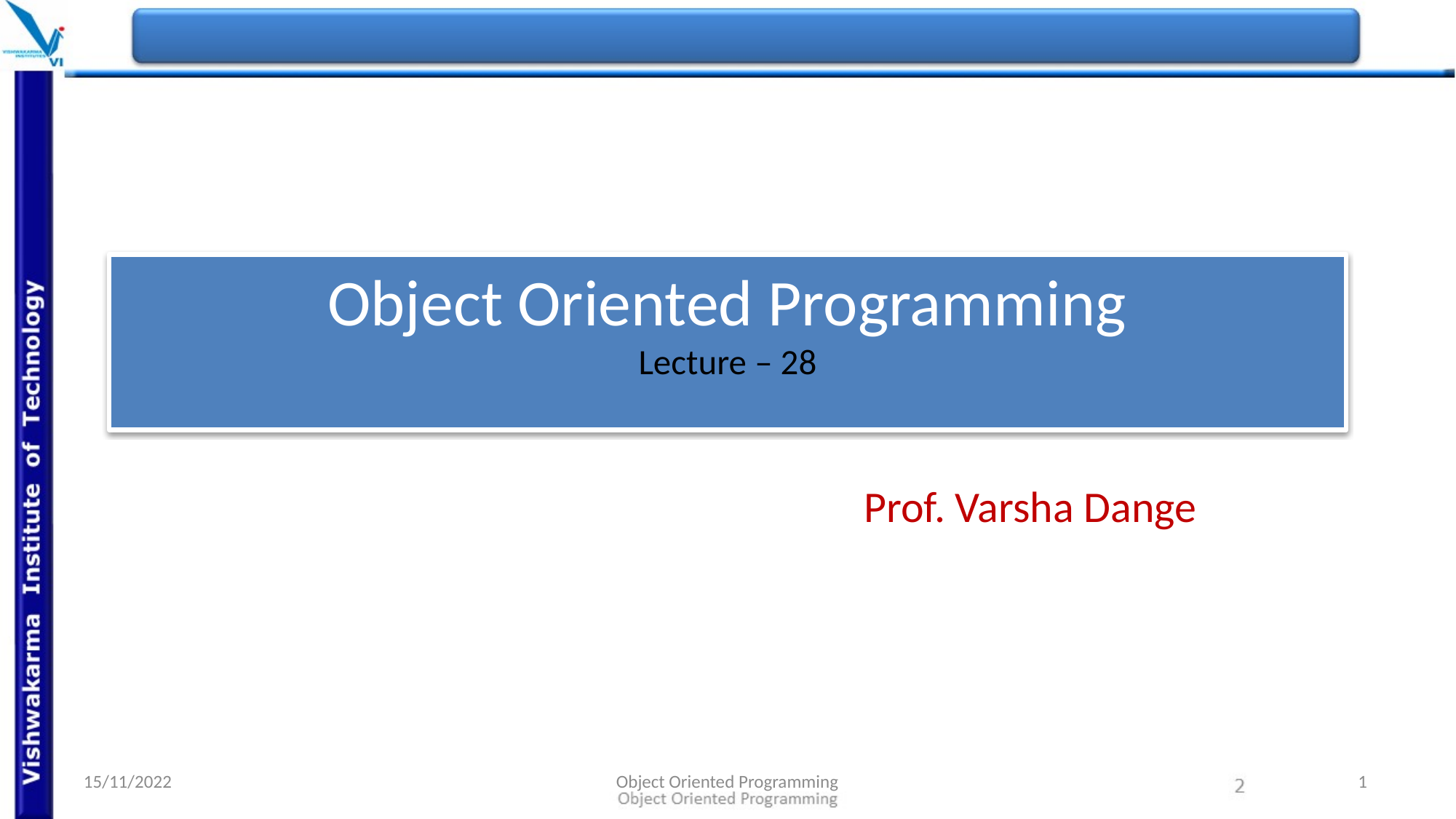

# Object Oriented Programming Lecture – 28
Prof. Varsha Dange
15/11/2022
Object Oriented Programming
1